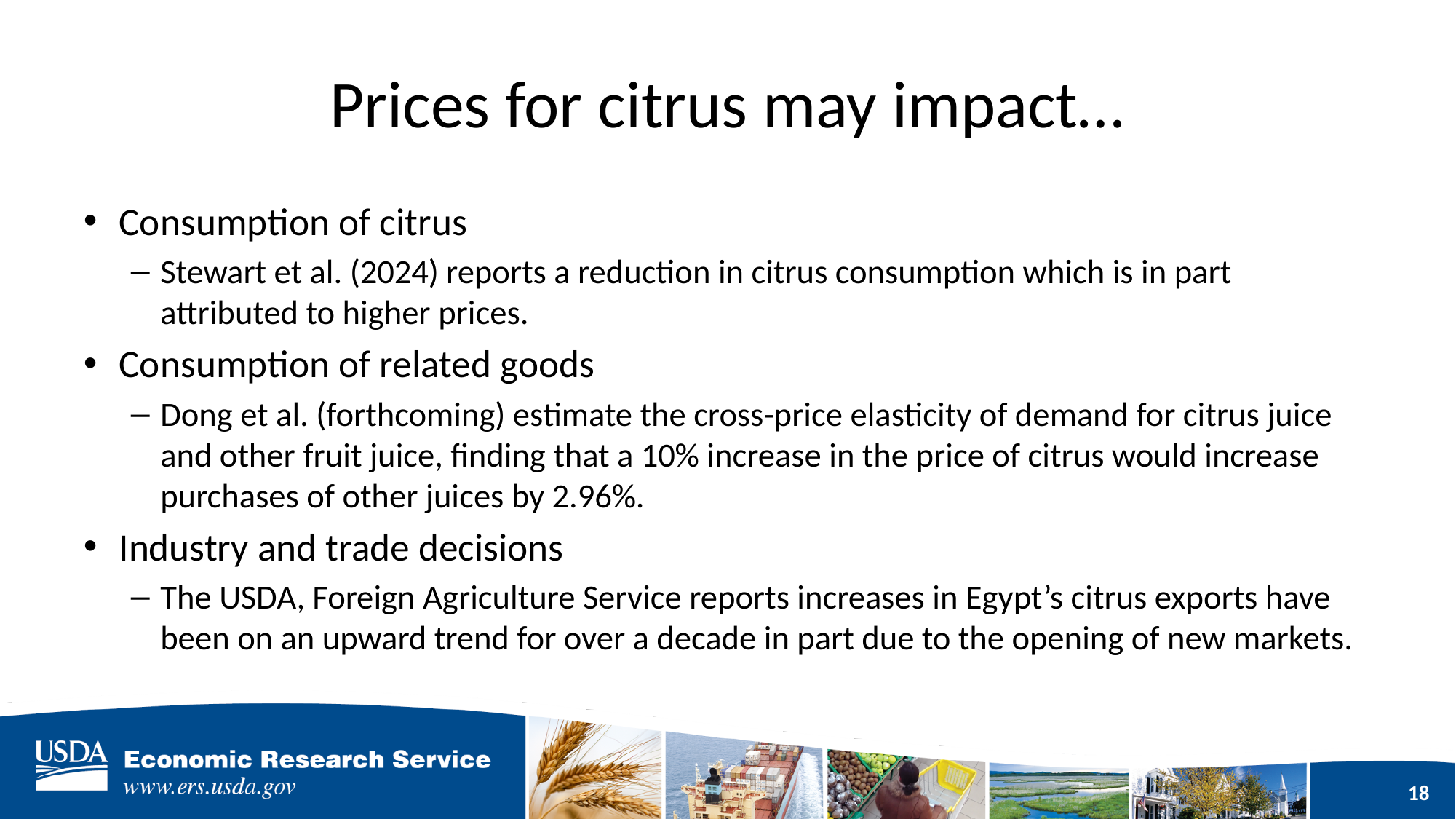

# Prices for citrus may impact…
Consumption of citrus
Stewart et al. (2024) reports a reduction in citrus consumption which is in part attributed to higher prices.
Consumption of related goods
Dong et al. (forthcoming) estimate the cross-price elasticity of demand for citrus juice and other fruit juice, finding that a 10% increase in the price of citrus would increase purchases of other juices by 2.96%.
Industry and trade decisions
The USDA, Foreign Agriculture Service reports increases in Egypt’s citrus exports have been on an upward trend for over a decade in part due to the opening of new markets.